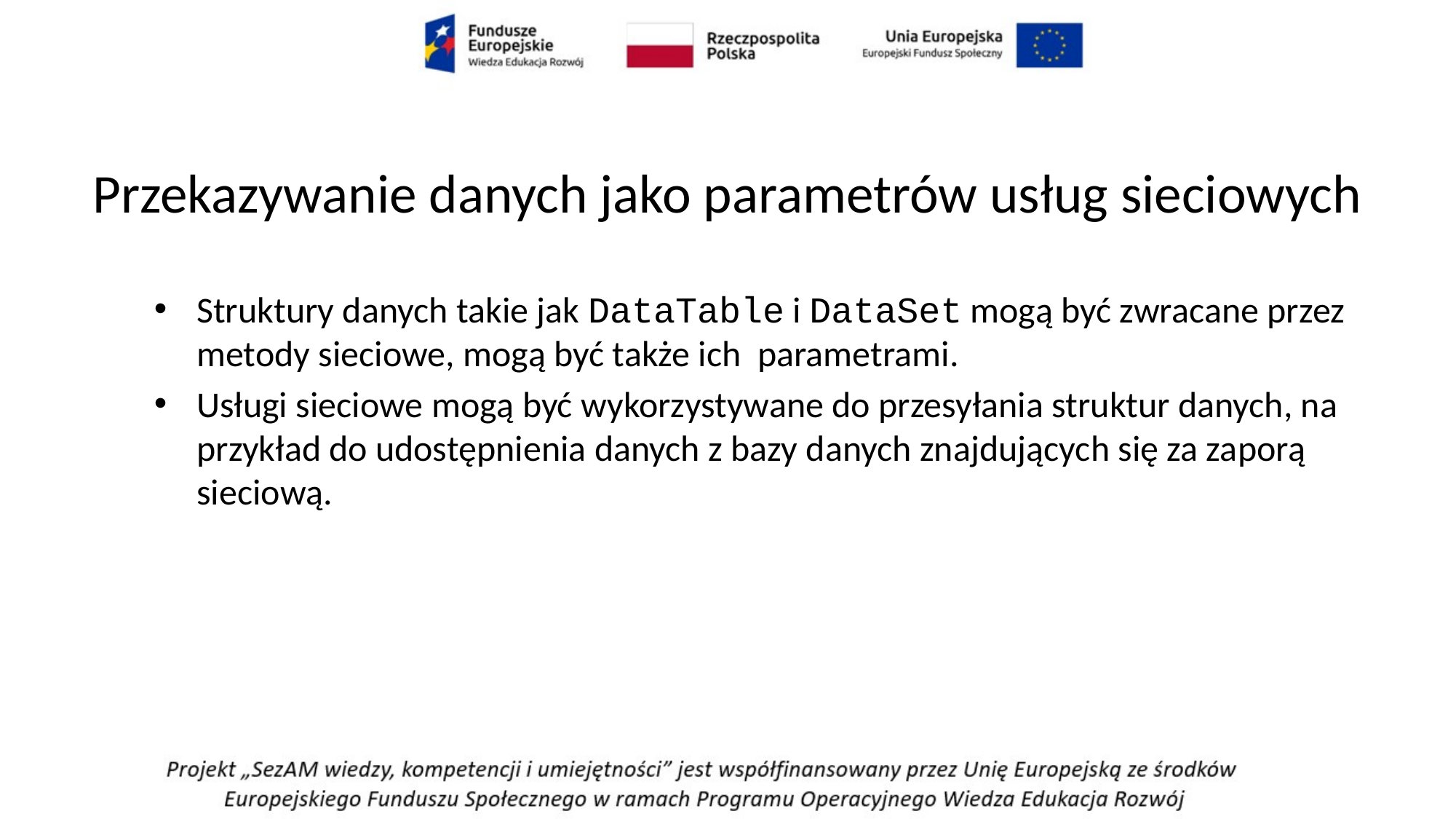

# Przekazywanie danych jako parametrów usług sieciowych
Struktury danych takie jak DataTable i DataSet mogą być zwracane przez metody sieciowe, mogą być także ich  parametrami.
Usługi sieciowe mogą być wykorzystywane do przesyłania struktur danych, na przykład do udostępnienia danych z bazy danych znajdujących się za zaporą sieciową.